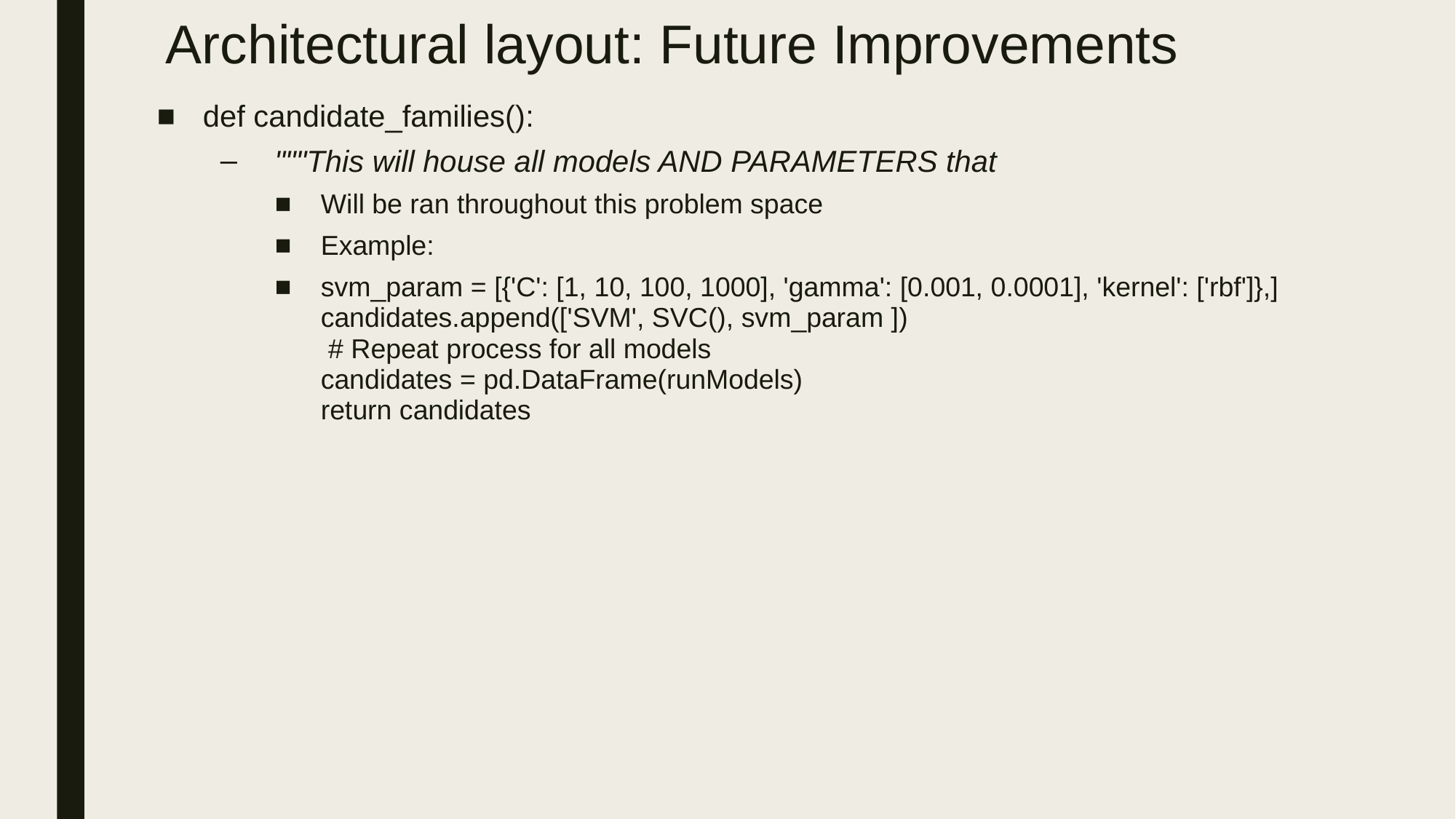

# Architectural layout: Future Improvements
def candidate_families():
 """This will house all models AND PARAMETERS that
Will be ran throughout this problem space
Example:
svm_param = [{'C': [1, 10, 100, 1000], 'gamma': [0.001, 0.0001], 'kernel': ['rbf']},]
candidates.append(['SVM', SVC(), svm_param ])
 # Repeat process for all models
candidates = pd.DataFrame(runModels)
return candidates